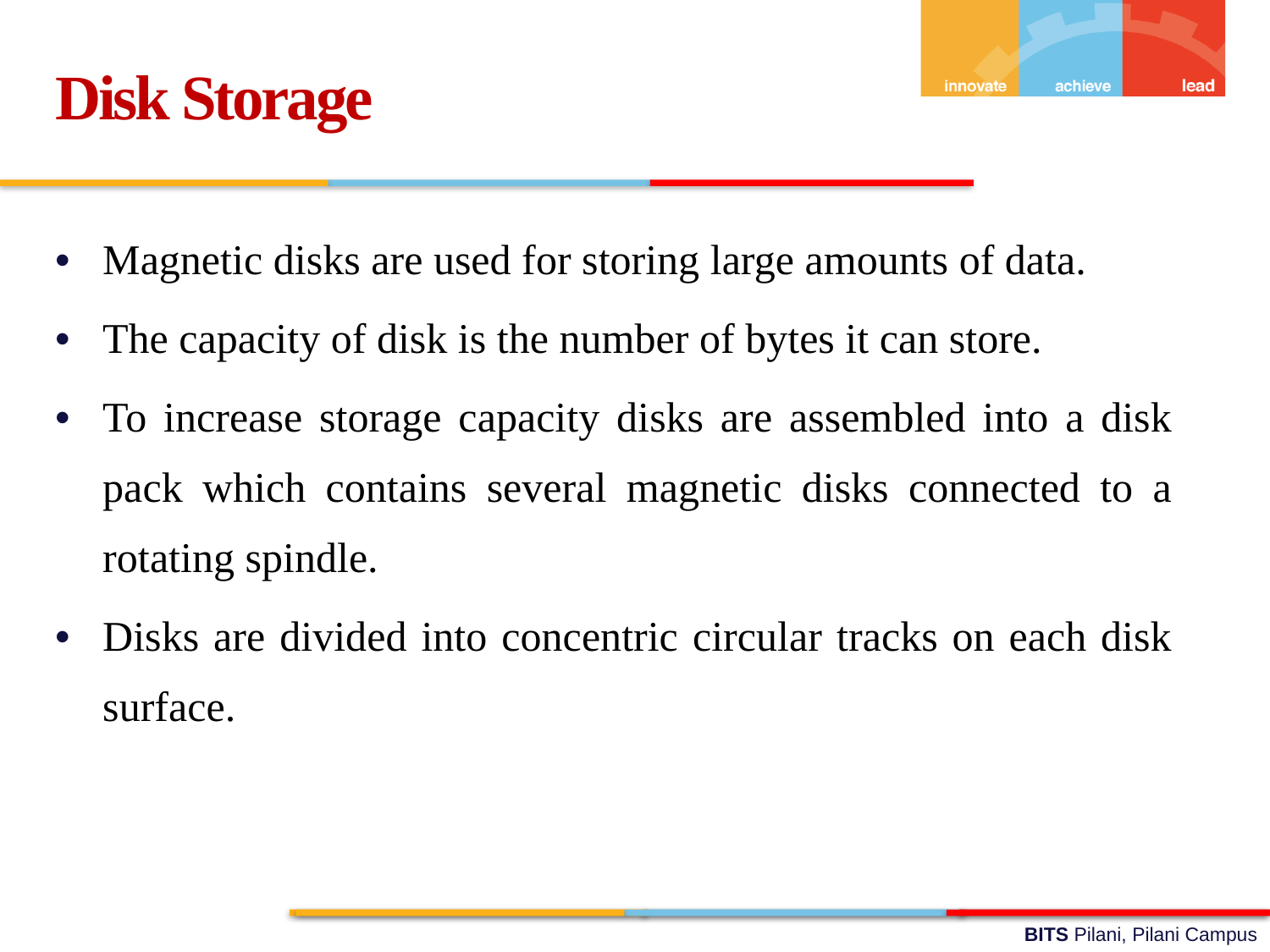

Disk Storage
Magnetic disks are used for storing large amounts of data.
The capacity of disk is the number of bytes it can store.
To increase storage capacity disks are assembled into a disk pack which contains several magnetic disks connected to a rotating spindle.
Disks are divided into concentric circular tracks on each disk surface.